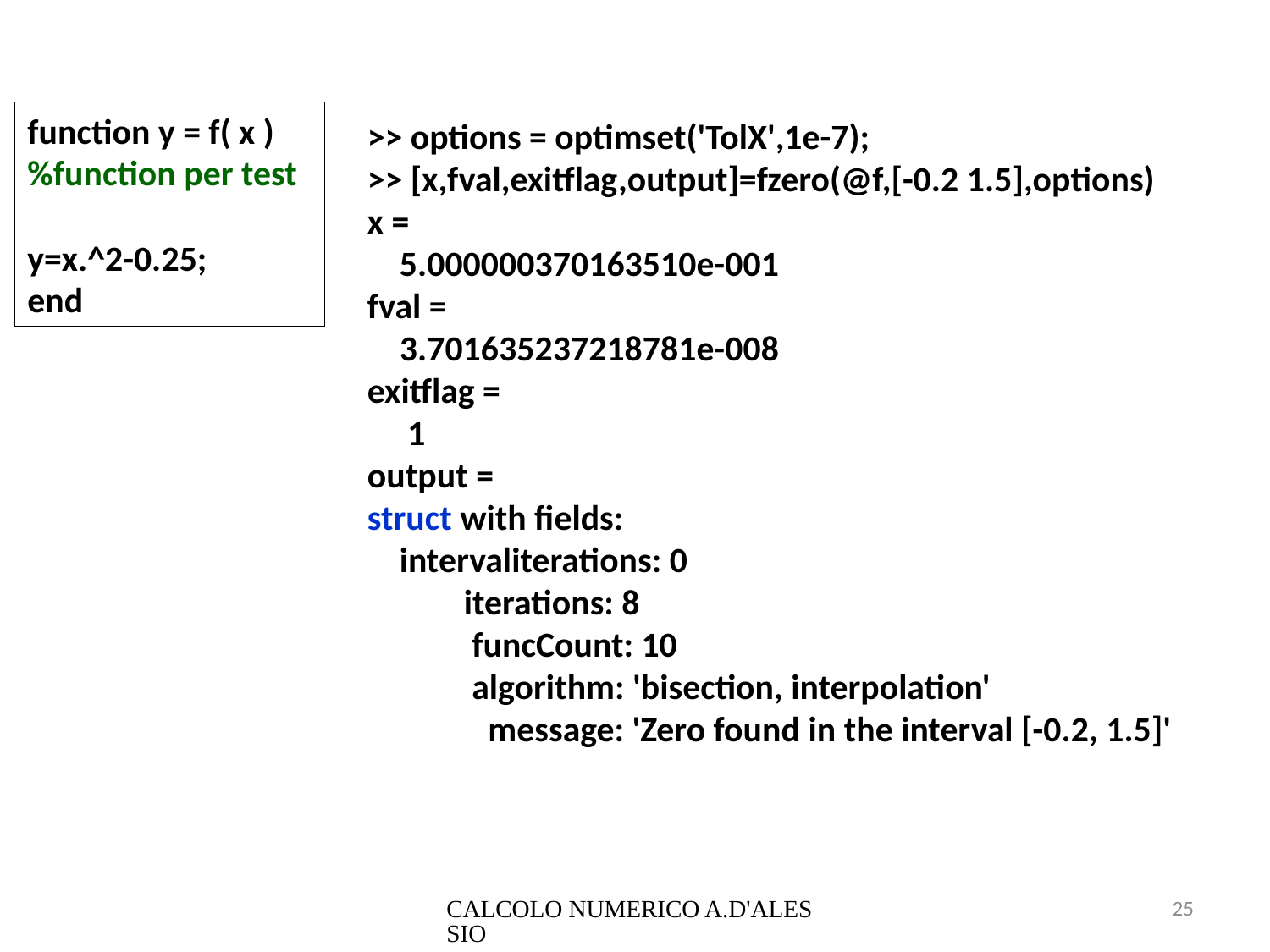

function y = f( x )
%function per test
y=x.^2-0.25;
end
>> options = optimset('TolX',1e-7);
>> [x,fval,exitflag,output]=fzero(@f,[-0.2 1.5],options)
x =
    5.000000370163510e-001
fval =
    3.701635237218781e-008
exitflag =
     1
output =
struct with fields:
    intervaliterations: 0
            iterations: 8
             funcCount: 10
             algorithm: 'bisection, interpolation'
               message: 'Zero found in the interval [-0.2, 1.5]'
CALCOLO NUMERICO A.D'ALESSIO
25